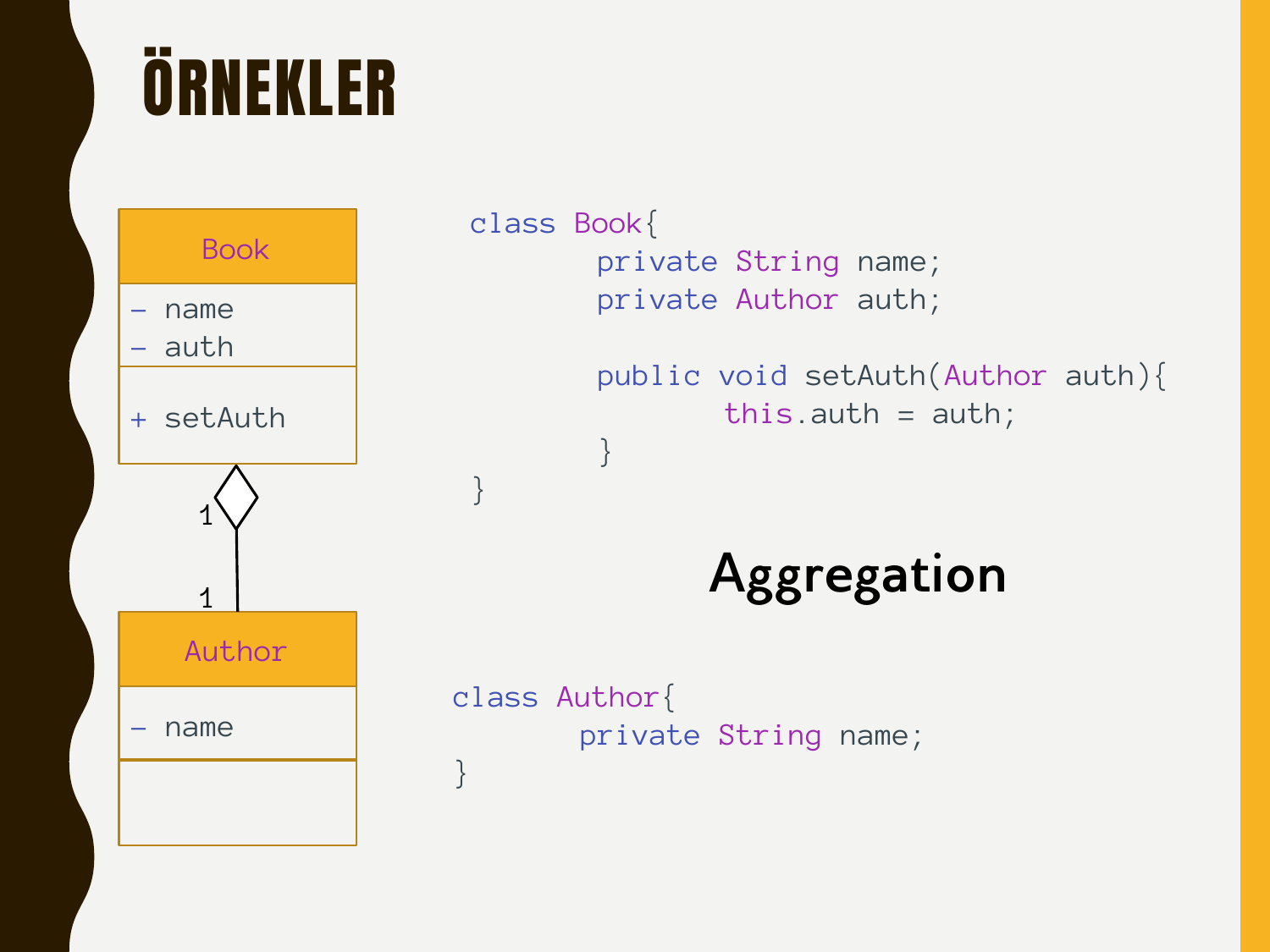

# ÖRNEKLER
class Book{
	private String name;
 	private Author auth;

	public void setAuth(Author auth){
		this.auth = auth;
	}
}
Book
- name
- auth
+ setAuth

1
Aggregation
1
Author
class Author{
	private String name;
}
- name